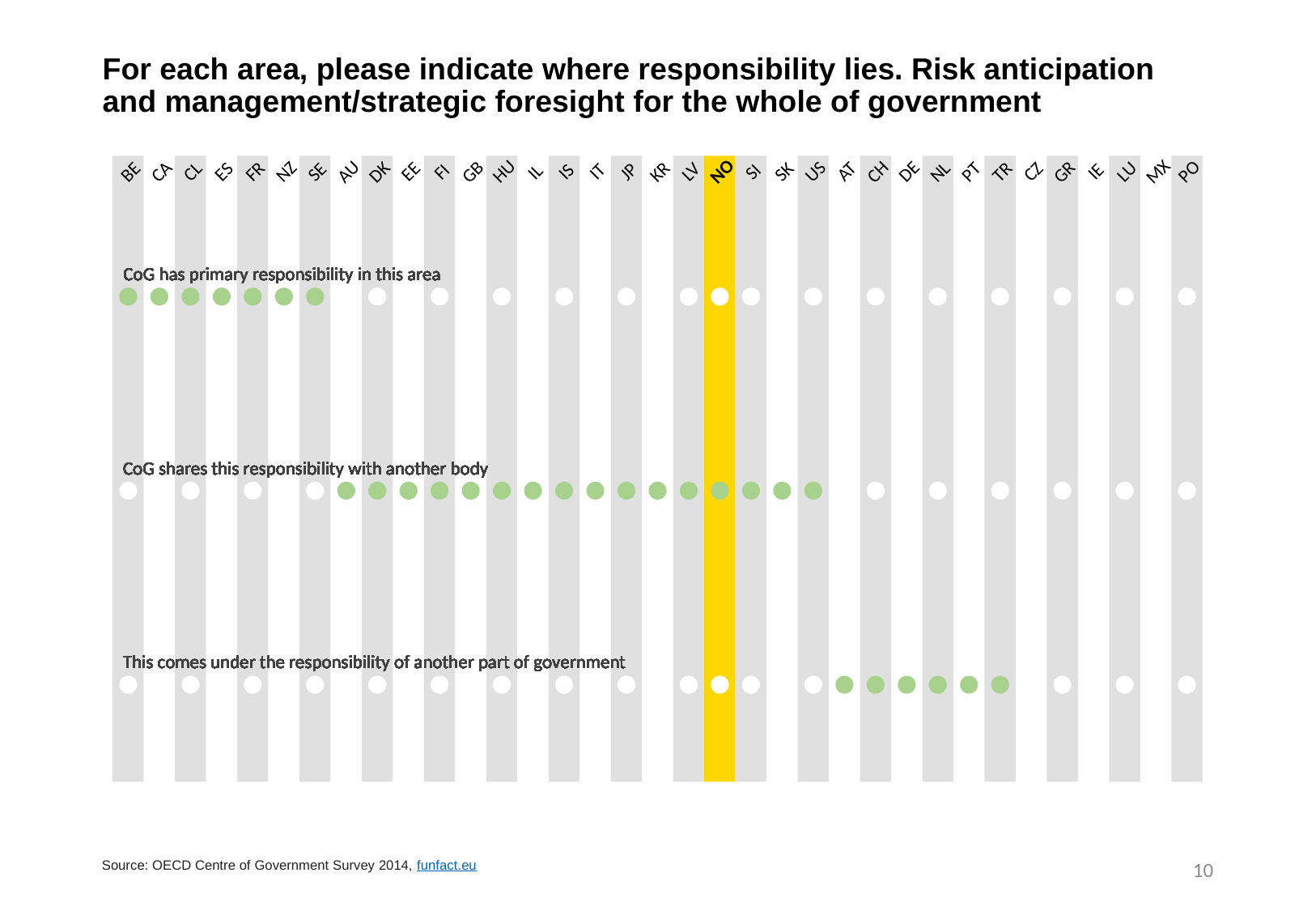

# For each area, please indicate where responsibility lies. Risk anticipation and management/strategic foresight for the whole of government

NO
ES
SE
IS
SI
SK
US
PO
GB
GR
CA
CL
CH
CZ
AU
HU
LU
JP
DK
FI
IL
IT
KR
LV
AT
NL
IE
MX
NZ
FR
PT
TR
BE
EE
DE
CoG has primary responsibility in this area
CoG has primary responsibility in this area
CoG has primary responsibility in this area
CoG has primary responsibility in this area
CoG has primary responsibility in this area
CoG has primary responsibility in this area
CoG has primary responsibility in this area
CoG has primary responsibility in this area
CoG has primary responsibility in this area
CoG has primary responsibility in this area
CoG has primary responsibility in this area
CoG has primary responsibility in this area
CoG has primary responsibility in this area
CoG has primary responsibility in this area
CoG has primary responsibility in this area
CoG has primary responsibility in this area
CoG has primary responsibility in this area
CoG has primary responsibility in this area
CoG has primary responsibility in this area
CoG has primary responsibility in this area
CoG has primary responsibility in this area
CoG has primary responsibility in this area
CoG has primary responsibility in this area
CoG has primary responsibility in this area
CoG has primary responsibility in this area
CoG has primary responsibility in this area
CoG has primary responsibility in this area
CoG has primary responsibility in this area
CoG has primary responsibility in this area
CoG has primary responsibility in this area
CoG has primary responsibility in this area
CoG has primary responsibility in this area
CoG has primary responsibility in this area
CoG has primary responsibility in this area
CoG has primary responsibility in this area

CoG shares this responsibility with another body
CoG shares this responsibility with another body
CoG shares this responsibility with another body
CoG shares this responsibility with another body
CoG shares this responsibility with another body
CoG shares this responsibility with another body
CoG shares this responsibility with another body
CoG shares this responsibility with another body
CoG shares this responsibility with another body
CoG shares this responsibility with another body
CoG shares this responsibility with another body
CoG shares this responsibility with another body
CoG shares this responsibility with another body
CoG shares this responsibility with another body
CoG shares this responsibility with another body
CoG shares this responsibility with another body
CoG shares this responsibility with another body
CoG shares this responsibility with another body
CoG shares this responsibility with another body
CoG shares this responsibility with another body
CoG shares this responsibility with another body
CoG shares this responsibility with another body
CoG shares this responsibility with another body
CoG shares this responsibility with another body
CoG shares this responsibility with another body
CoG shares this responsibility with another body
CoG shares this responsibility with another body
CoG shares this responsibility with another body
CoG shares this responsibility with another body
CoG shares this responsibility with another body
CoG shares this responsibility with another body
CoG shares this responsibility with another body
CoG shares this responsibility with another body
CoG shares this responsibility with another body
CoG shares this responsibility with another body

This comes under the responsibility of another part of government
This comes under the responsibility of another part of government
This comes under the responsibility of another part of government
This comes under the responsibility of another part of government
This comes under the responsibility of another part of government
This comes under the responsibility of another part of government
This comes under the responsibility of another part of government
This comes under the responsibility of another part of government
This comes under the responsibility of another part of government
This comes under the responsibility of another part of government
This comes under the responsibility of another part of government
This comes under the responsibility of another part of government
This comes under the responsibility of another part of government
This comes under the responsibility of another part of government
This comes under the responsibility of another part of government
This comes under the responsibility of another part of government
This comes under the responsibility of another part of government
This comes under the responsibility of another part of government
This comes under the responsibility of another part of government
This comes under the responsibility of another part of government
This comes under the responsibility of another part of government
This comes under the responsibility of another part of government
This comes under the responsibility of another part of government
This comes under the responsibility of another part of government
This comes under the responsibility of another part of government
This comes under the responsibility of another part of government
This comes under the responsibility of another part of government
This comes under the responsibility of another part of government
This comes under the responsibility of another part of government
This comes under the responsibility of another part of government
This comes under the responsibility of another part of government
This comes under the responsibility of another part of government
This comes under the responsibility of another part of government
This comes under the responsibility of another part of government
This comes under the responsibility of another part of government

10